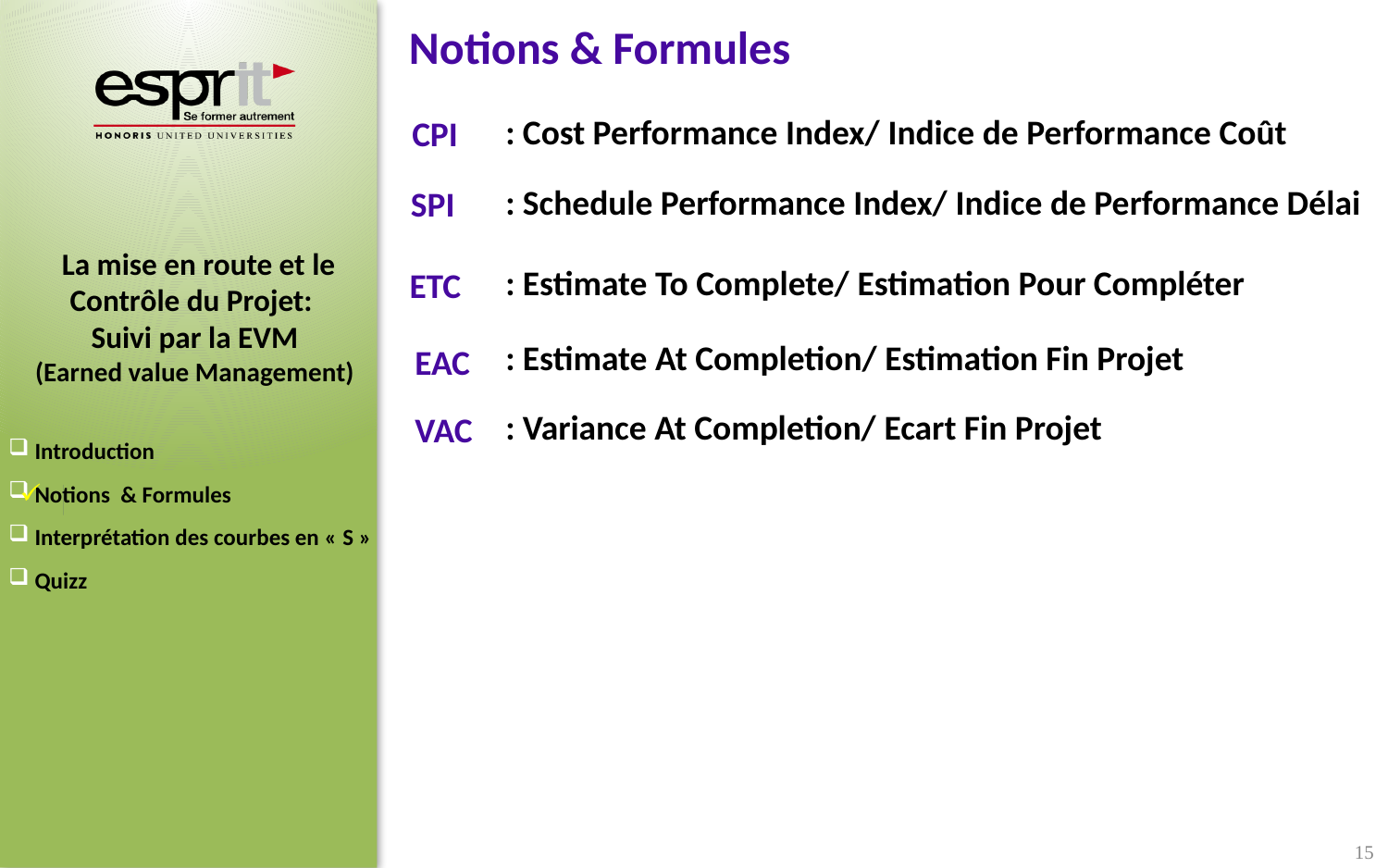

Notions & Formules
: Cost Performance Index/ Indice de Performance Coût
CPI
: Schedule Performance Index/ Indice de Performance Délai
SPI
: Estimate To Complete/ Estimation Pour Compléter
ETC
: Estimate At Completion/ Estimation Fin Projet
EAC
: Variance At Completion/ Ecart Fin Projet
VAC

15